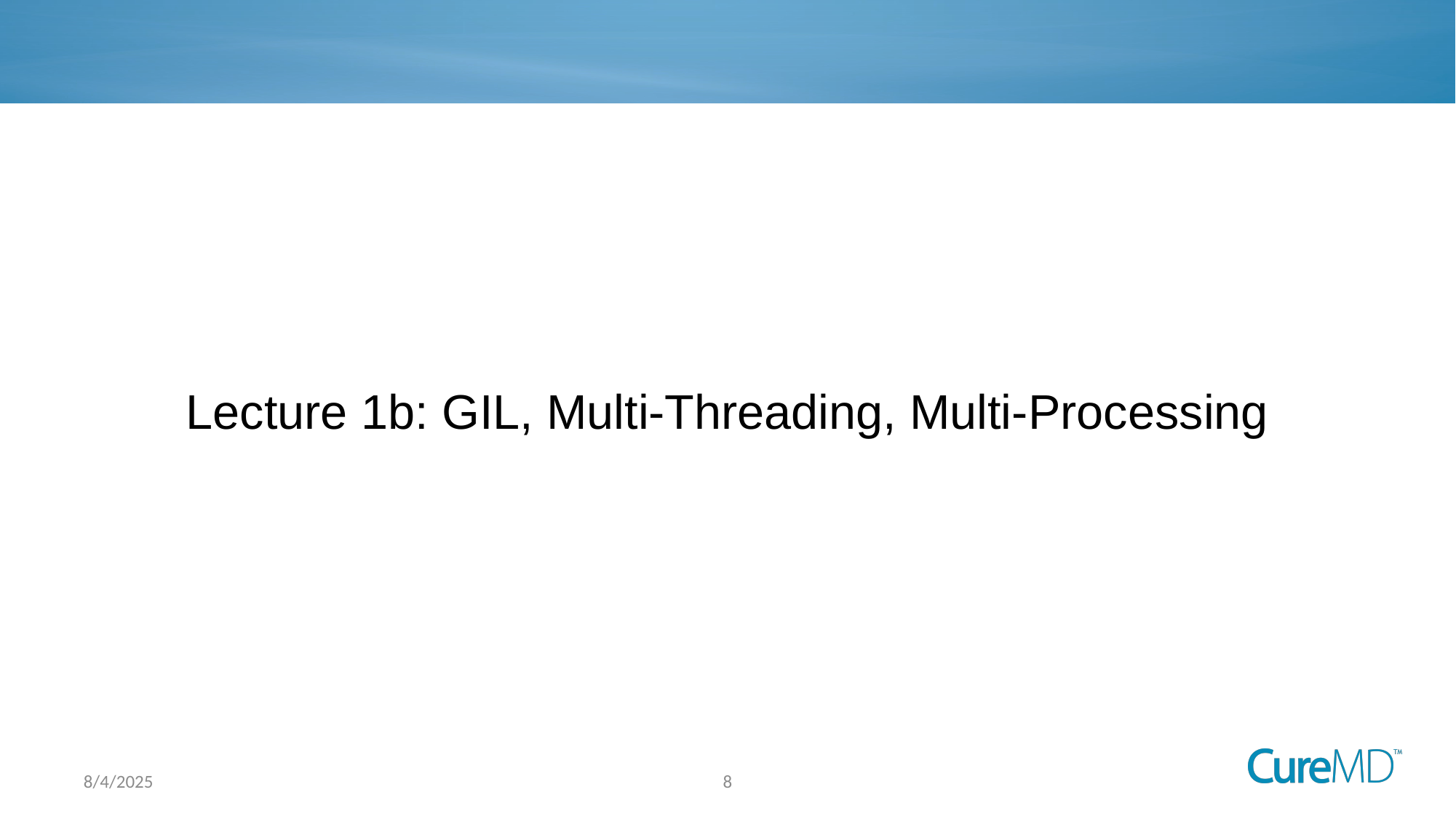

Lecture 1b: GIL, Multi-Threading, Multi-Processing
8
8/4/2025